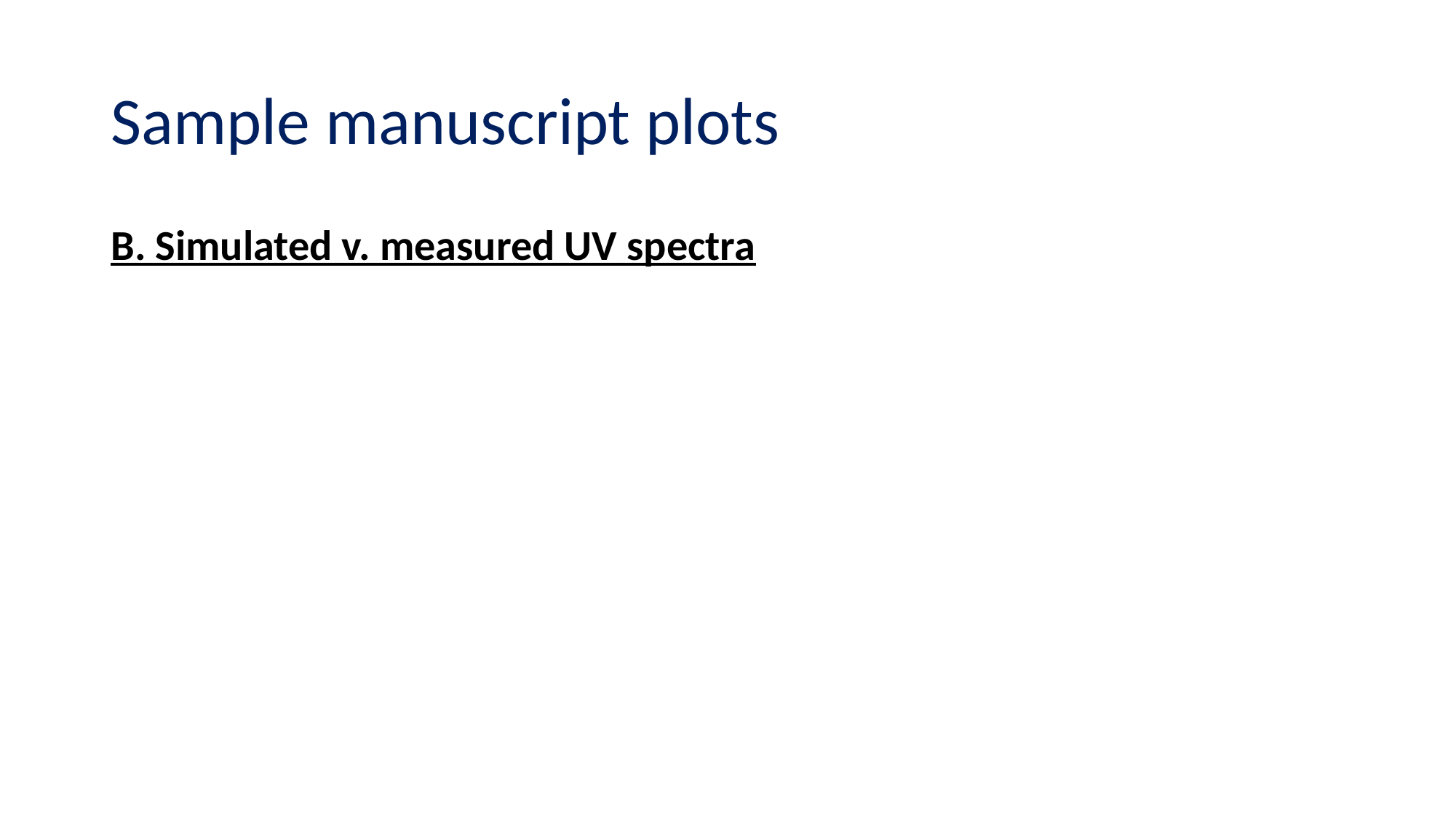

# Sample manuscript plots
B. Simulated v. measured UV spectra